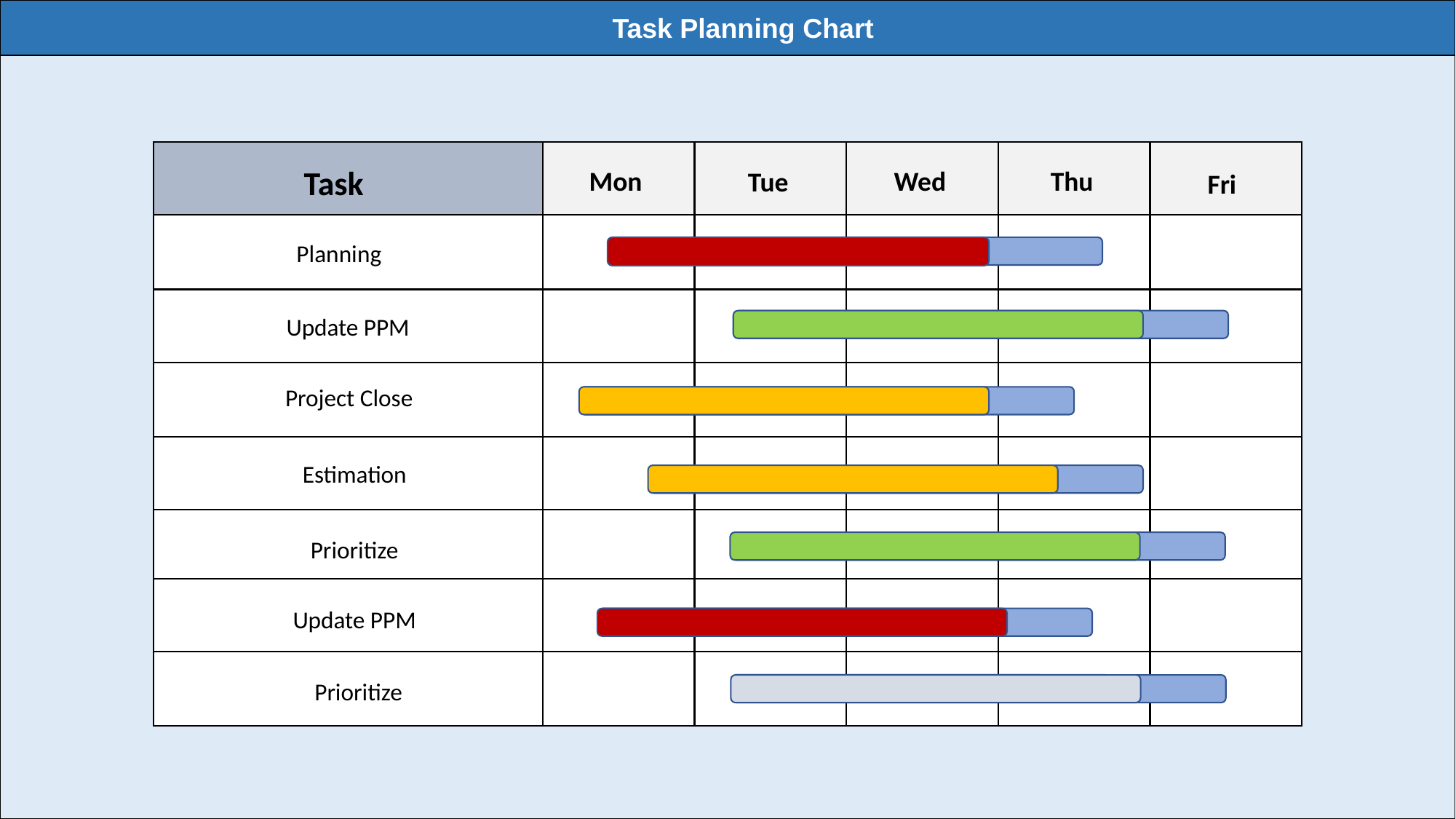

Task Planning Chart

Task
Mon
Wed
Thu
Tue
Fri
Planning

Update PPM

Project Close

Estimation

Prioritize

Update PPM

Prioritize